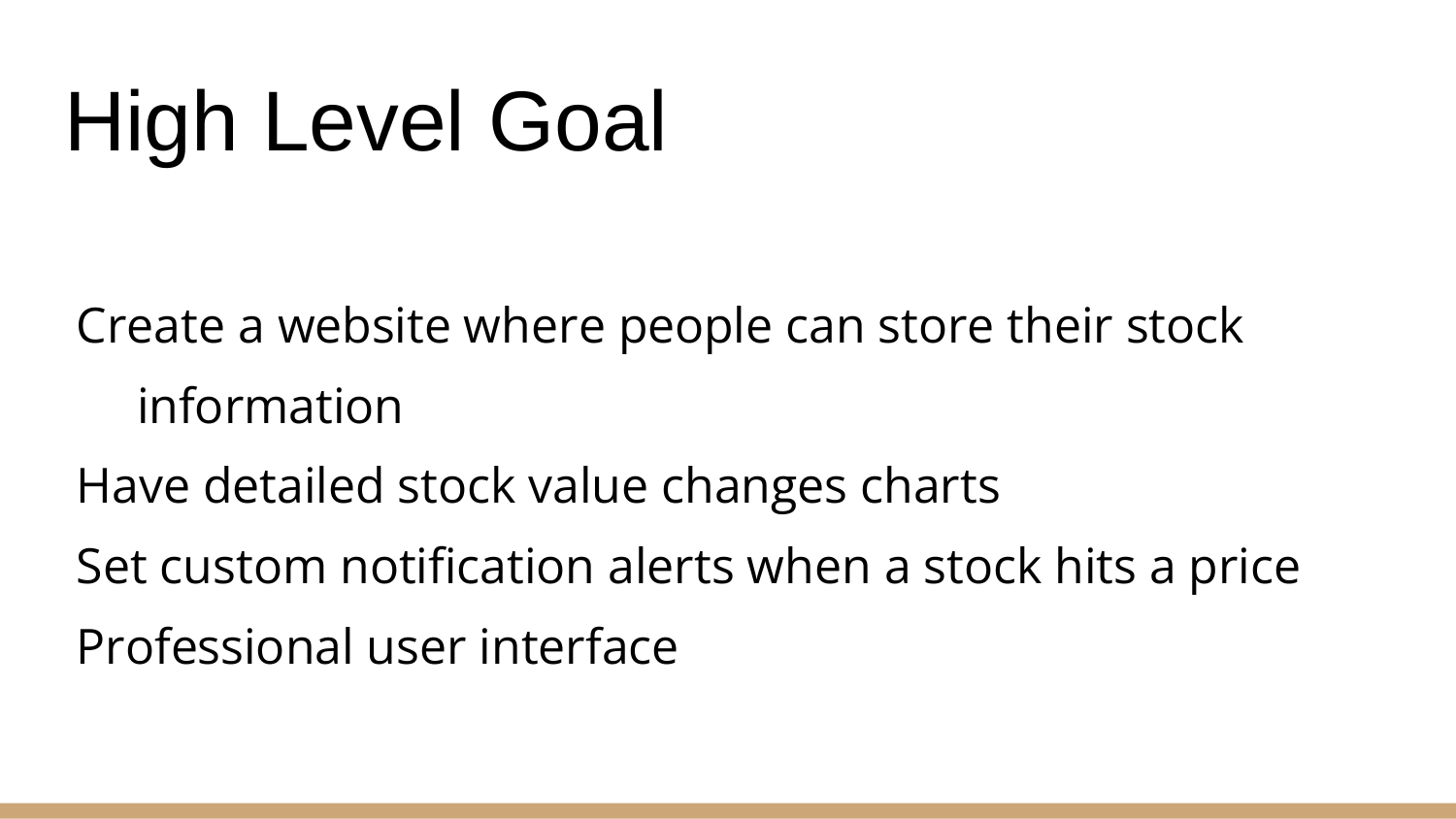

# High Level Goal

Create a website where people can store their stock information
Have detailed stock value changes charts
Set custom notification alerts when a stock hits a price
Professional user interface